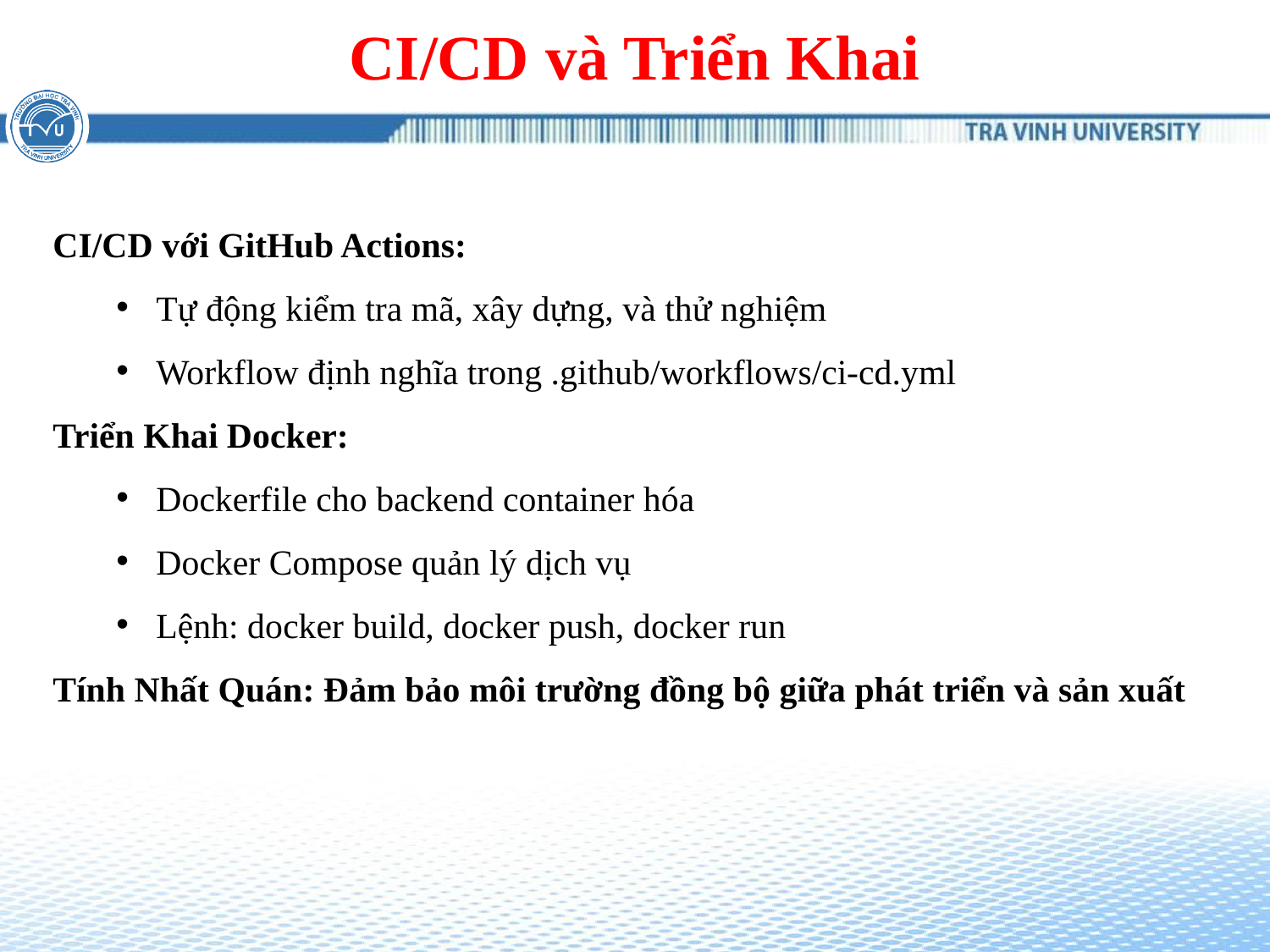

# CI/CD và Triển Khai
CI/CD với GitHub Actions:
Tự động kiểm tra mã, xây dựng, và thử nghiệm
Workflow định nghĩa trong .github/workflows/ci-cd.yml
Triển Khai Docker:
Dockerfile cho backend container hóa
Docker Compose quản lý dịch vụ
Lệnh: docker build, docker push, docker run
Tính Nhất Quán: Đảm bảo môi trường đồng bộ giữa phát triển và sản xuất